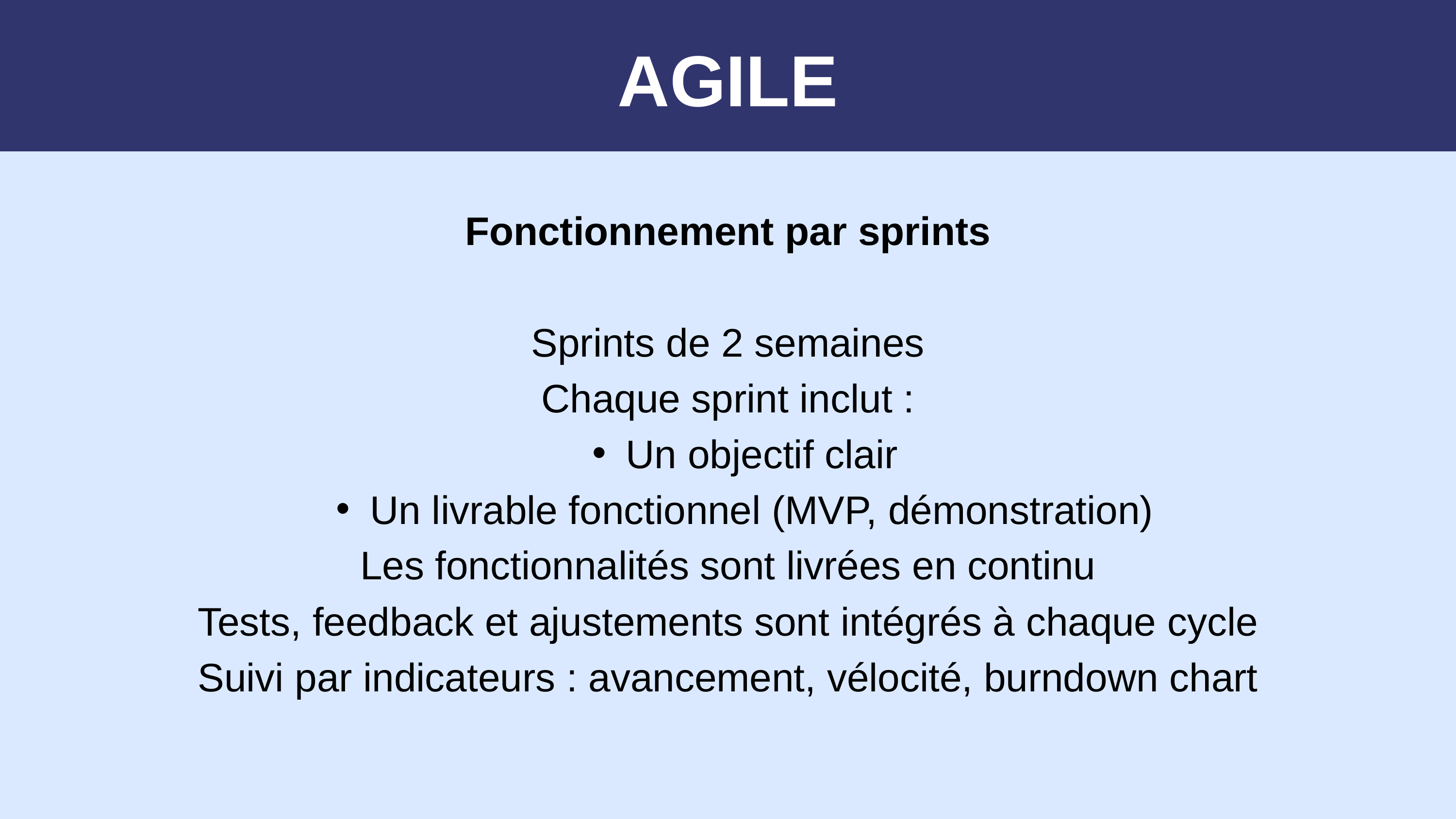

AGILE
Fonctionnement par sprints

Sprints de 2 semaines
Chaque sprint inclut :
Un objectif clair
Un livrable fonctionnel (MVP, démonstration)
Les fonctionnalités sont livrées en continu
Tests, feedback et ajustements sont intégrés à chaque cycle
Suivi par indicateurs : avancement, vélocité, burndown chart